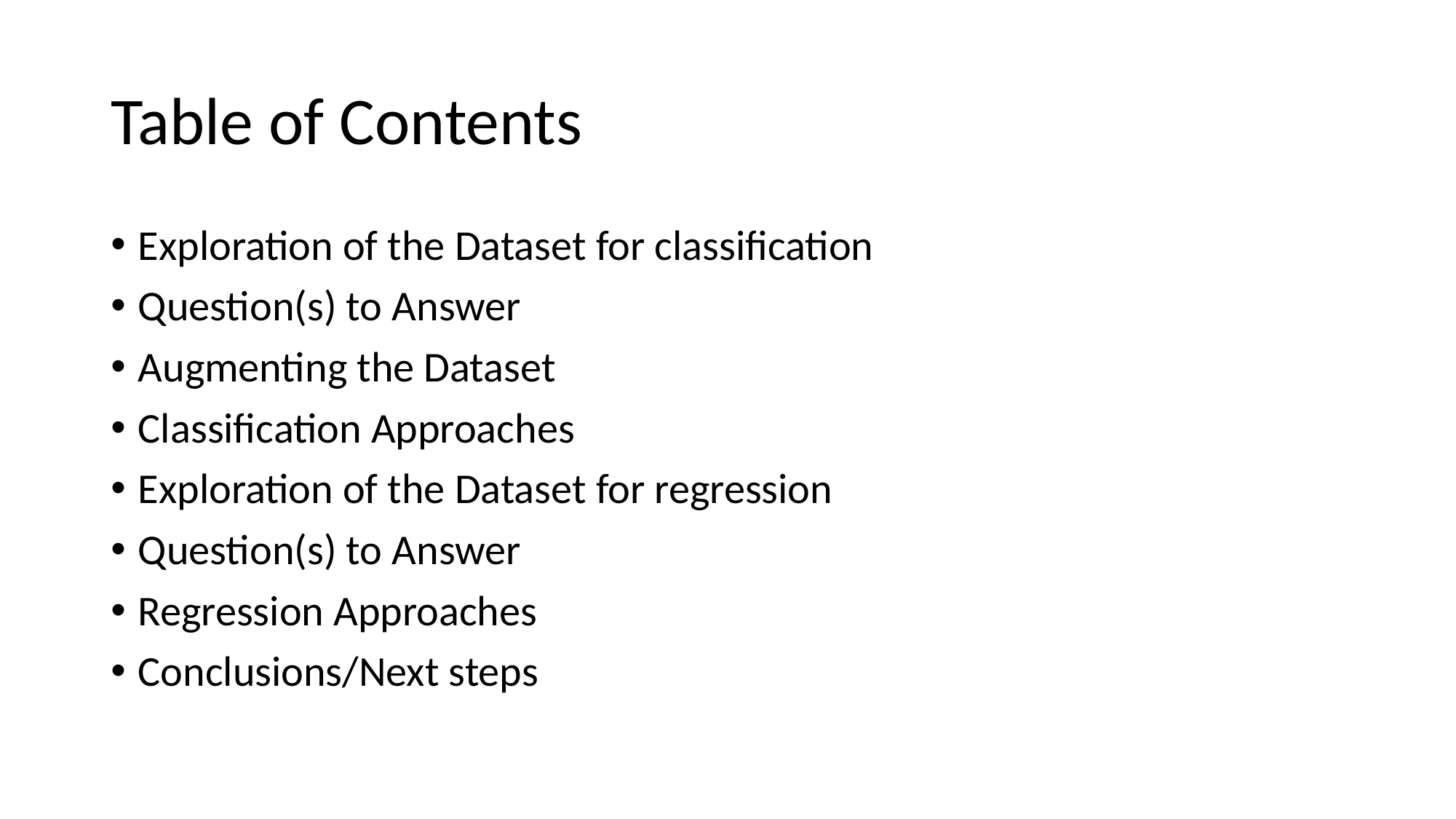

# Table of Contents
Exploration of the Dataset for classification
Question(s) to Answer
Augmenting the Dataset
Classification Approaches
Exploration of the Dataset for regression
Question(s) to Answer
Regression Approaches
Conclusions/Next steps